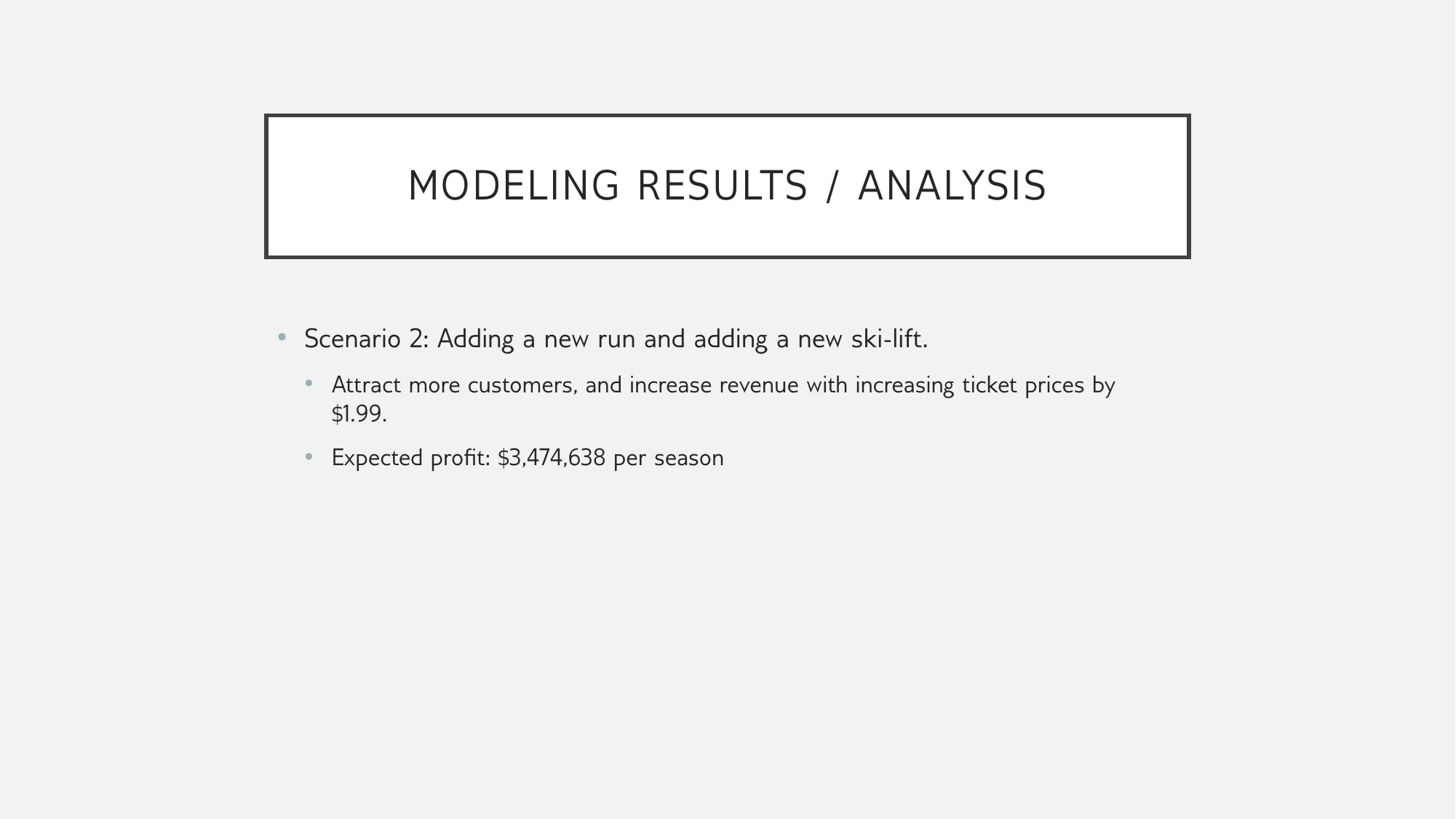

# Modeling results / Analysis
Scenario 2: Adding a new run and adding a new ski-lift.
Attract more customers, and increase revenue with increasing ticket prices by $1.99.
Expected profit: $3,474,638 per season